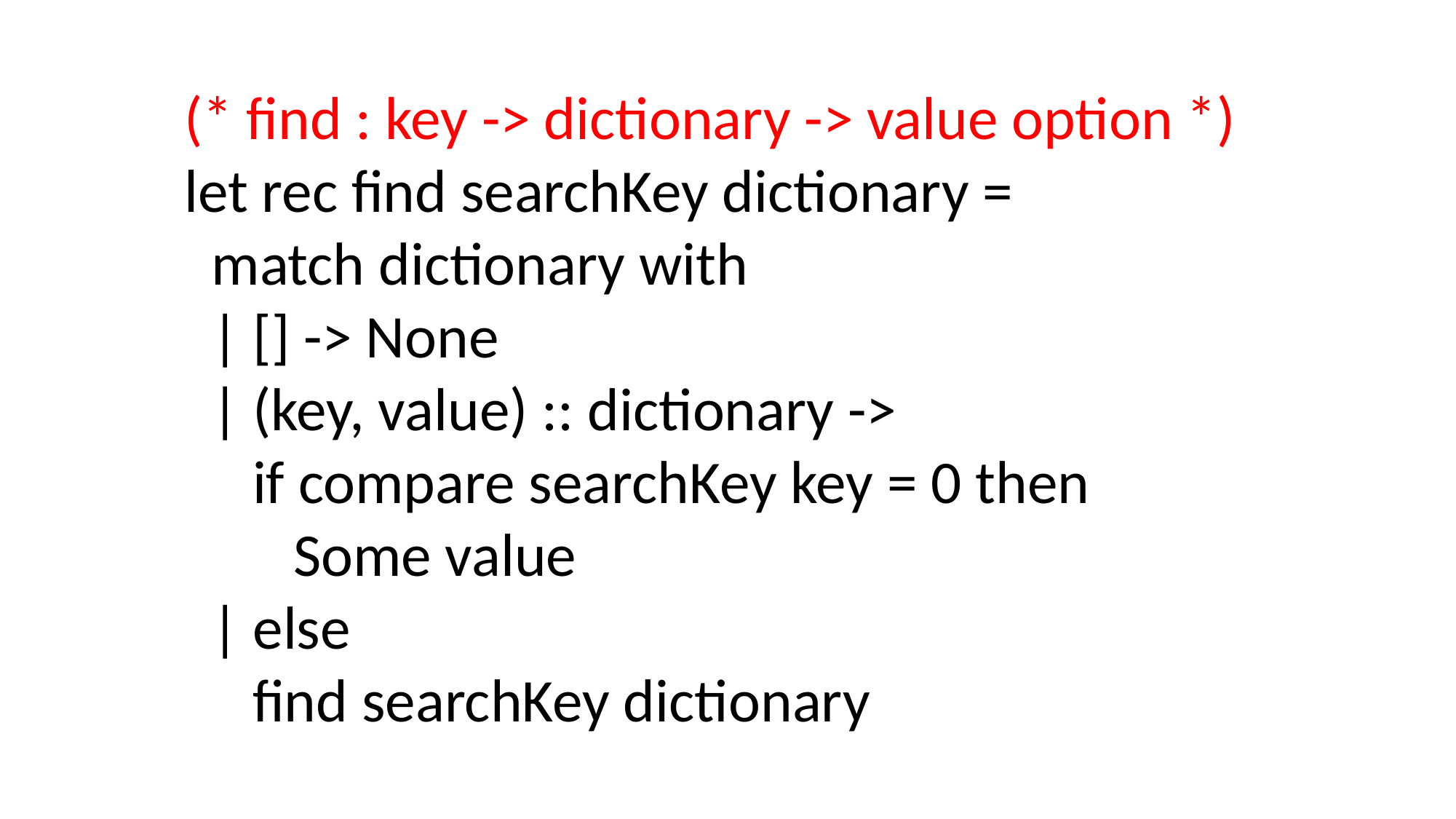

(* find : key -> dictionary -> value option *)
let rec find searchKey dictionary =
  match dictionary with
  | [] -> None
  | (key, value) :: dictionary ->
     if compare searchKey key = 0 then
        Some value
  | else
     find searchKey dictionary